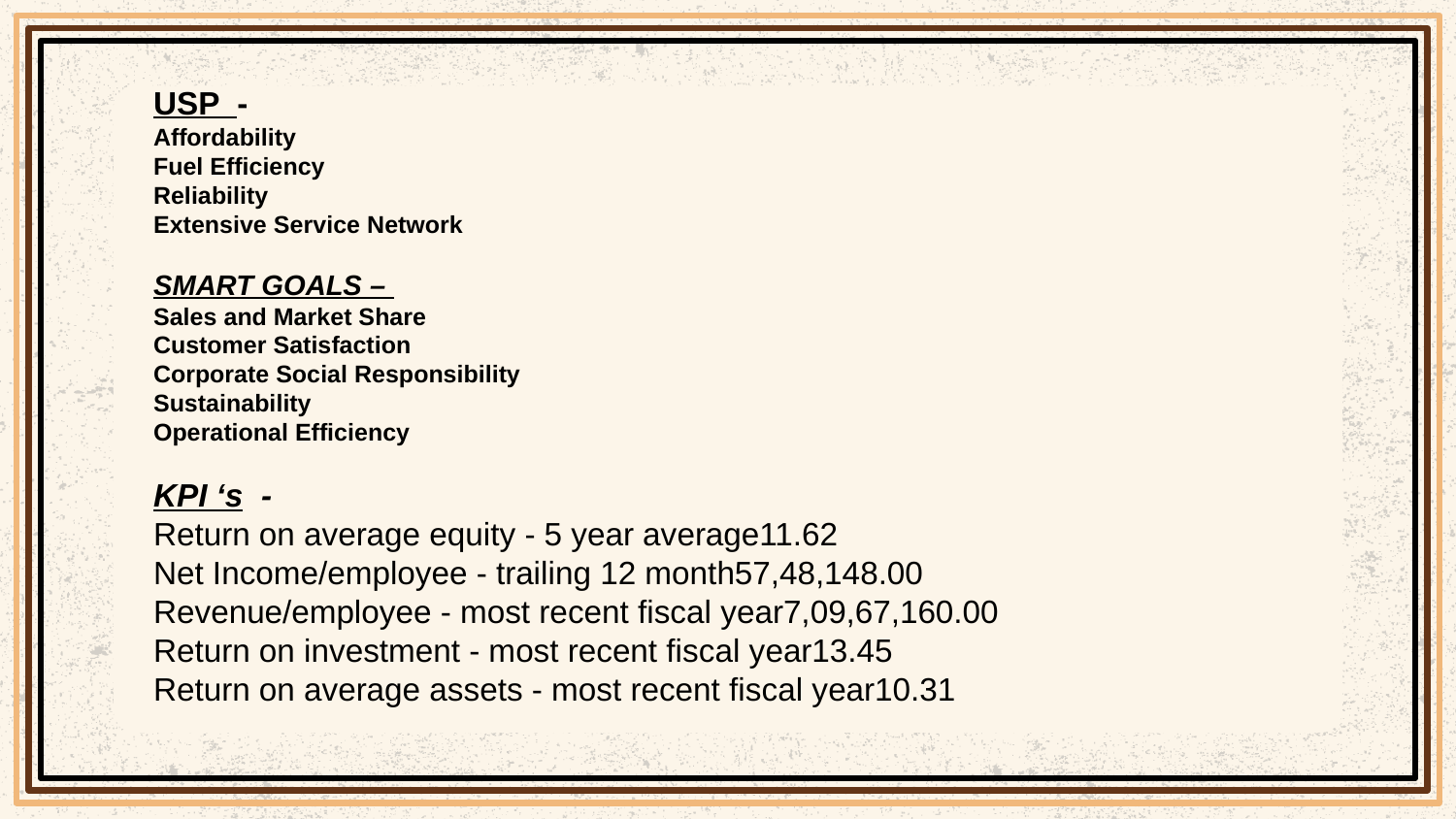

USP  -
Affordability
Fuel Efficiency
Reliability
Extensive Service Network

SMART GOALS –
Sales and Market Share
Customer Satisfaction
Corporate Social Responsibility
Sustainability
Operational Efficiency

KPI ‘s  -
Return on average equity - 5 year average11.62
Net Income/employee - trailing 12 month57,48,148.00
Revenue/employee - most recent fiscal year7,09,67,160.00
Return on investment - most recent fiscal year13.45
Return on average assets - most recent fiscal year10.31